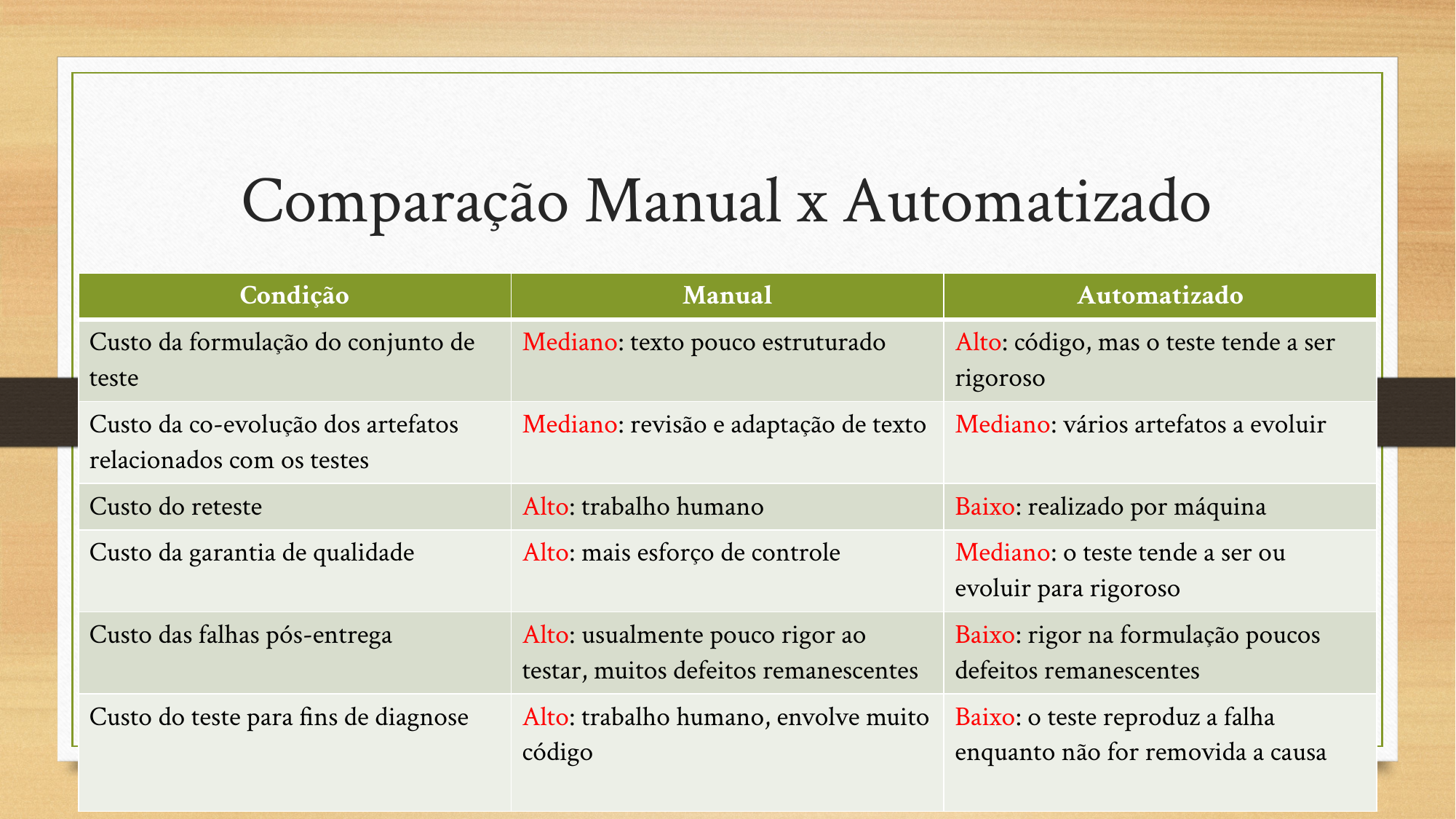

# Comparação Manual x Automatizado
| Condição | Manual | Automatizado |
| --- | --- | --- |
| Custo da formulação do conjunto de teste | Mediano: texto pouco estruturado | Alto: código, mas o teste tende a ser rigoroso |
| Custo da co-evolução dos artefatos relacionados com os testes | Mediano: revisão e adaptação de texto | Mediano: vários artefatos a evoluir |
| Custo do reteste | Alto: trabalho humano | Baixo: realizado por máquina |
| Custo da garantia de qualidade | Alto: mais esforço de controle | Mediano: o teste tende a ser ou evoluir para rigoroso |
| Custo das falhas pós-entrega | Alto: usualmente pouco rigor ao testar, muitos defeitos remanescentes | Baixo: rigor na formulação poucos defeitos remanescentes |
| Custo do teste para fins de diagnose | Alto: trabalho humano, envolve muito código | Baixo: o teste reproduz a falha enquanto não for removida a causa |